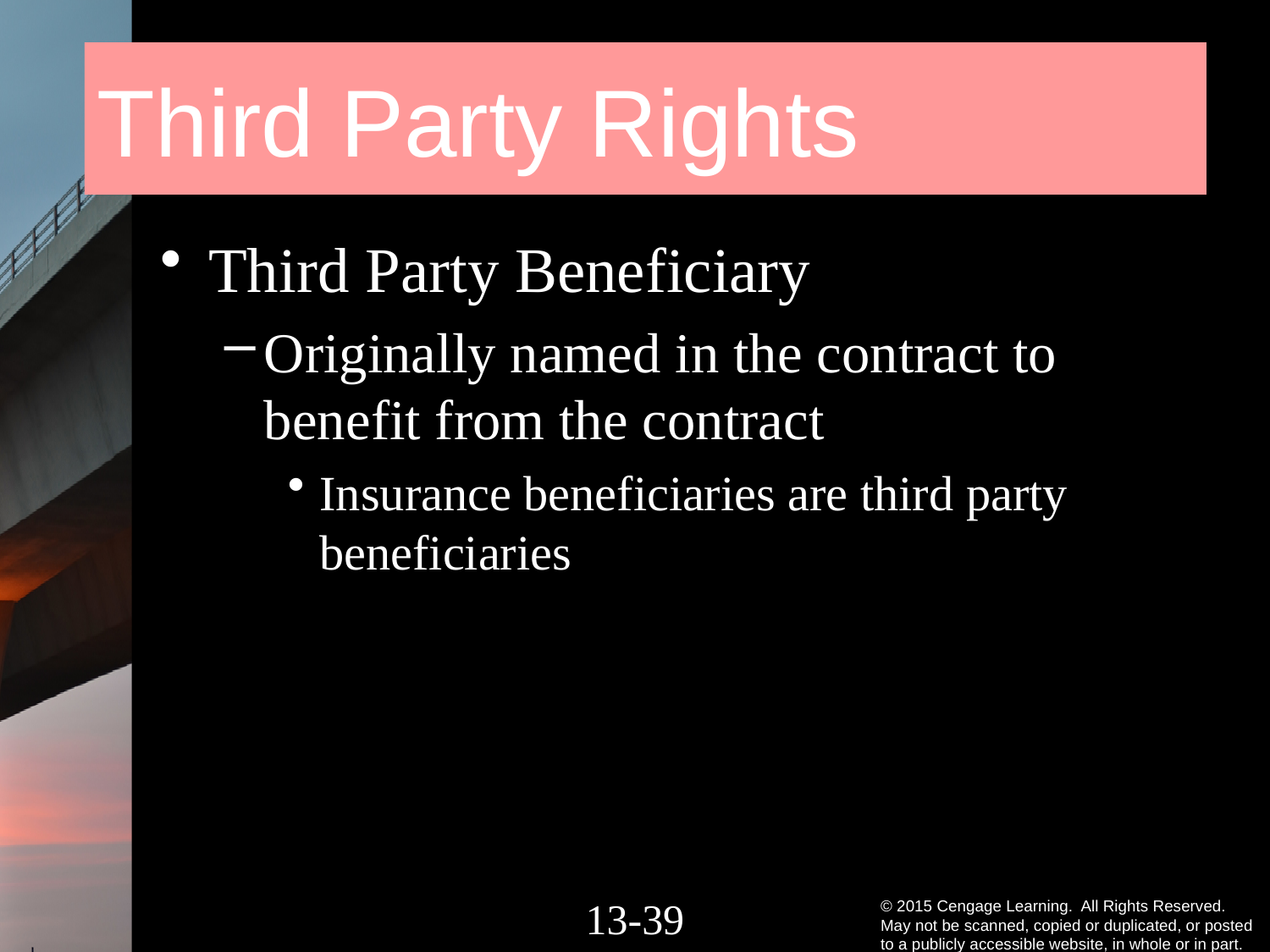

# Third Party Rights
Third Party Beneficiary
Originally named in the contract to benefit from the contract
Insurance beneficiaries are third party beneficiaries
13-39